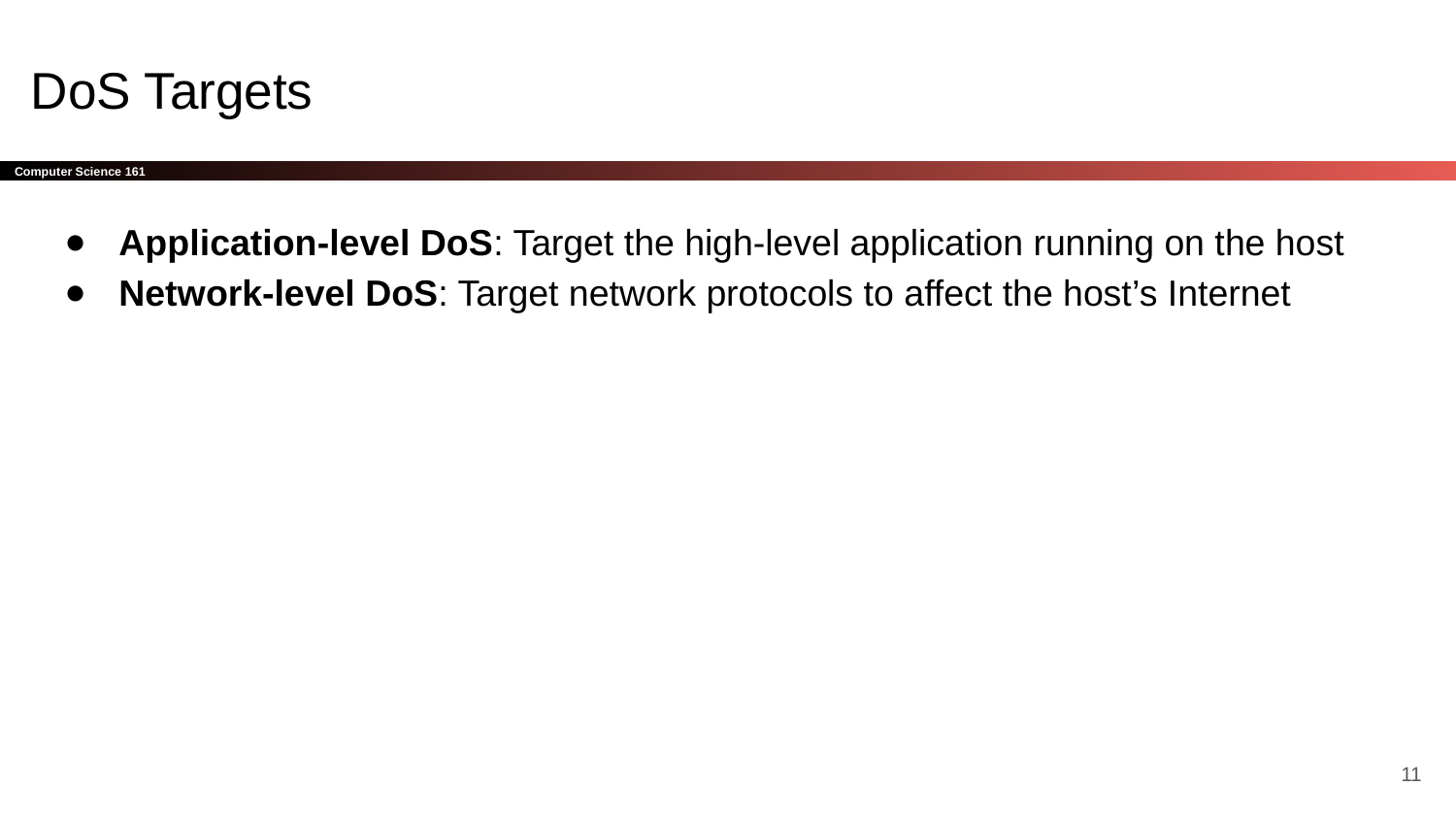

# DoS Targets
Application-level DoS: Target the high-level application running on the host
Network-level DoS: Target network protocols to affect the host’s Internet
11